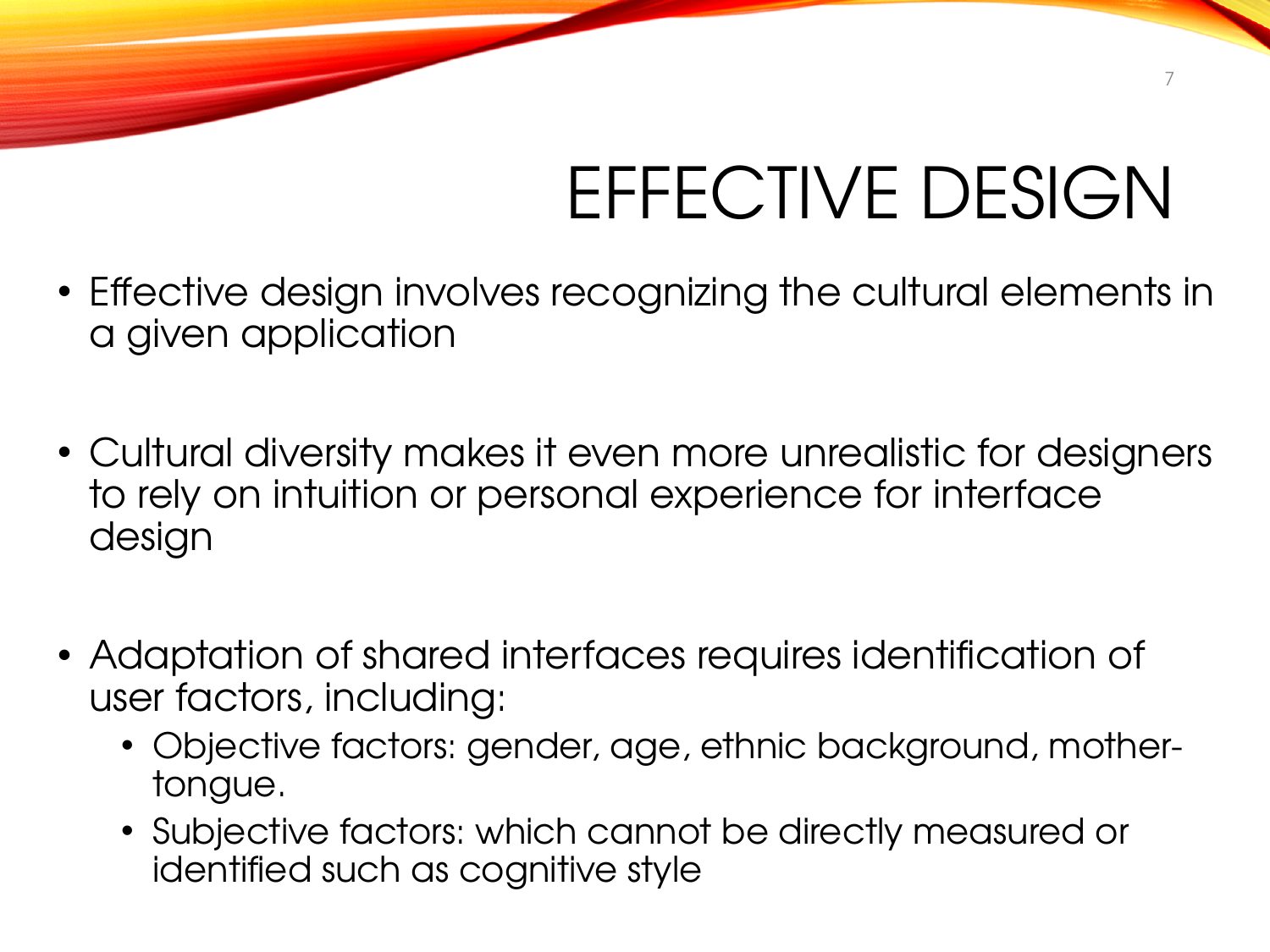

7
# Effective design
Effective design involves recognizing the cultural elements in a given application

Cultural diversity makes it even more unrealistic for designers to rely on intuition or personal experience for interface design

Adaptation of shared interfaces requires identification of user factors, including:
Objective factors: gender, age, ethnic background, mother-tongue.
Subjective factors: which cannot be directly measured or identified such as cognitive style